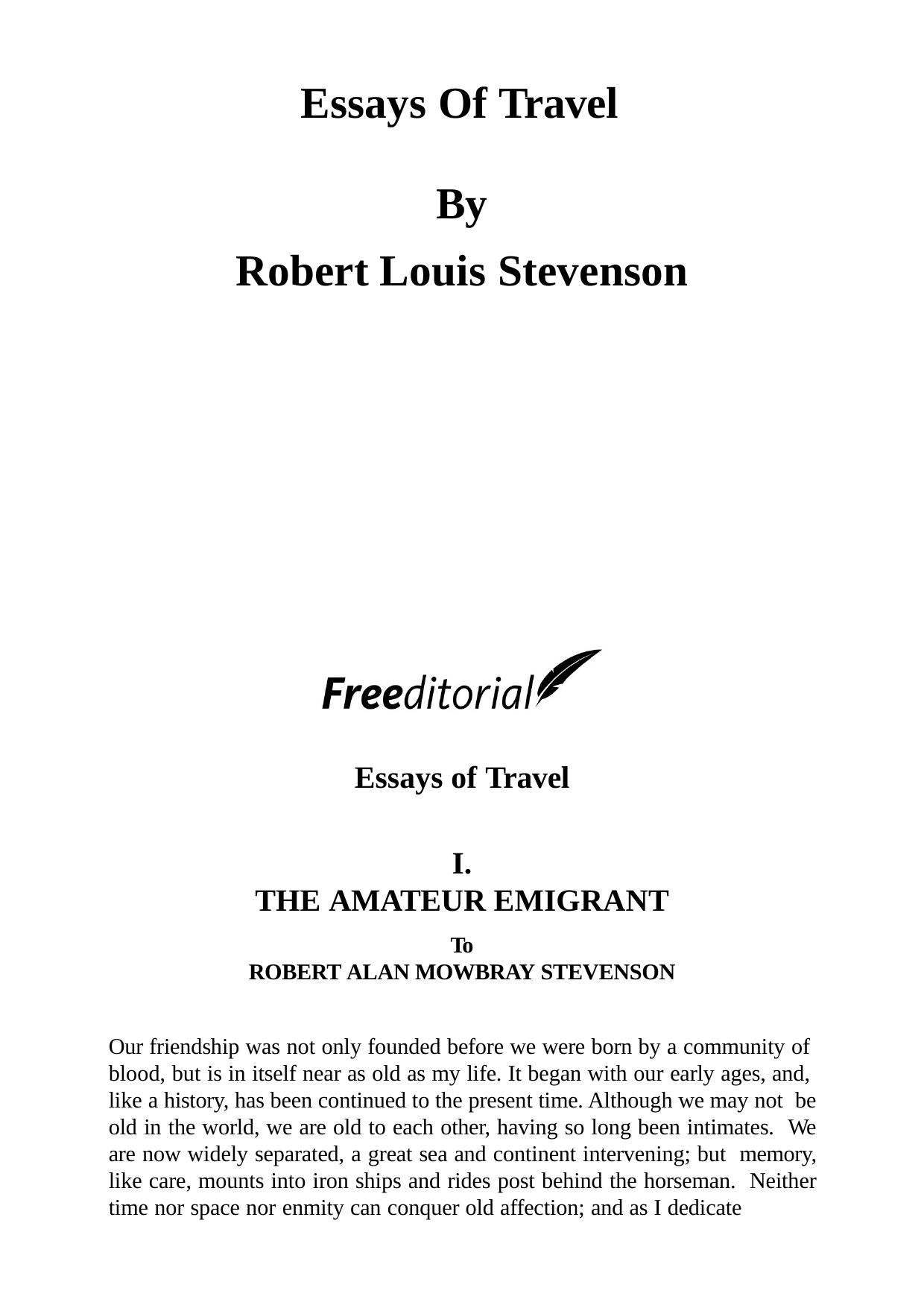

# Essays Of Travel
By
Robert Louis Stevenson

Essays of Travel

I.
THE AMATEUR EMIGRANT
To
ROBERT ALAN MOWBRAY STEVENSON

Our friendship was not only founded before we were born by a community of  blood, but is in itself near as old as my life. It began with our early ages, and,  like a history, has been continued to the present time. Although we may not  be old in the world, we are old to each other, having so long been intimates.  We are now widely separated, a great sea and continent intervening; but  memory, like care, mounts into iron ships and rides post behind the horseman.  Neither time nor space nor enmity can conquer old affection; and as I dedicate